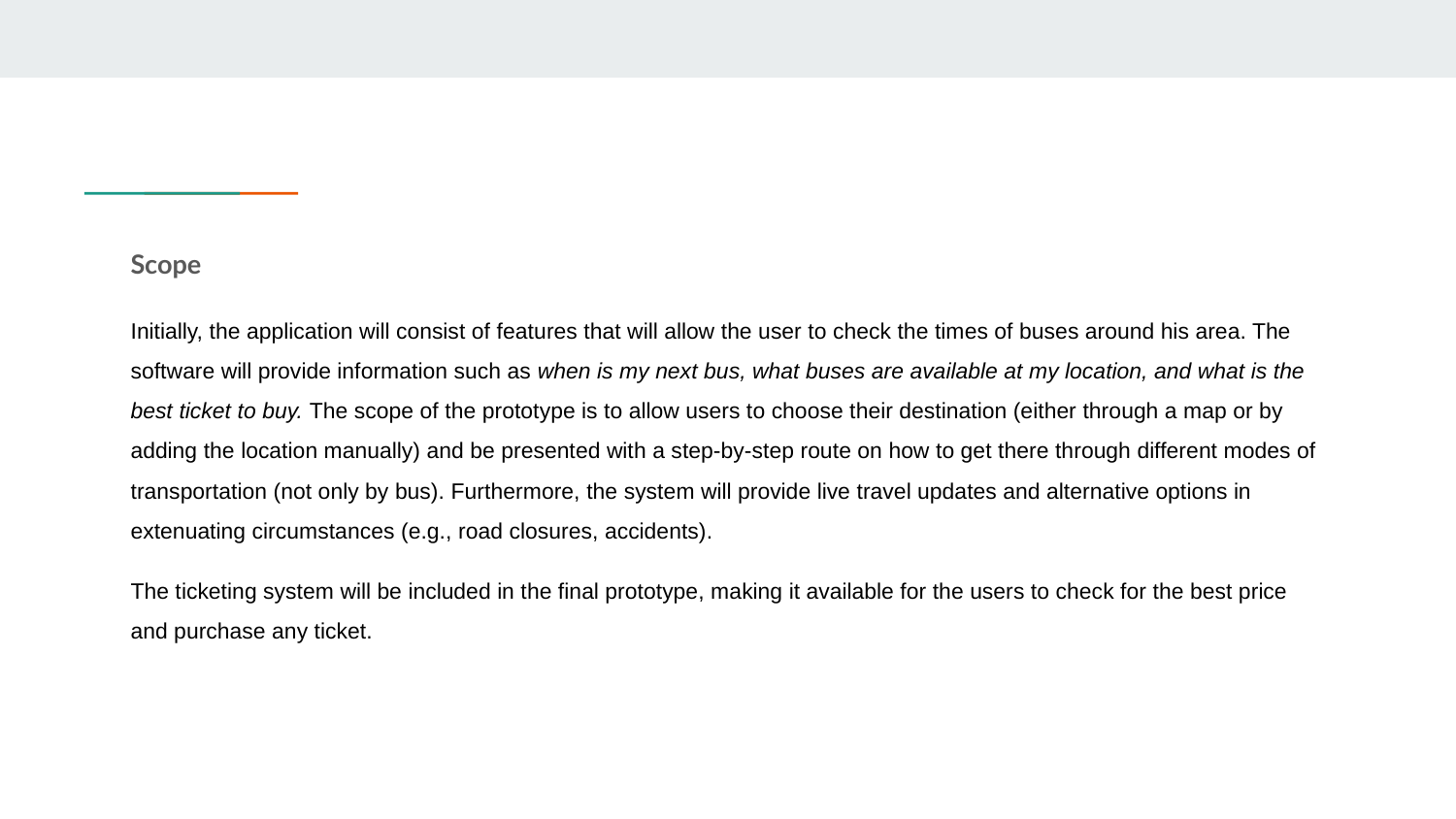

Scope
Initially, the application will consist of features that will allow the user to check the times of buses around his area. The software will provide information such as when is my next bus, what buses are available at my location, and what is the best ticket to buy. The scope of the prototype is to allow users to choose their destination (either through a map or by adding the location manually) and be presented with a step-by-step route on how to get there through different modes of transportation (not only by bus). Furthermore, the system will provide live travel updates and alternative options in extenuating circumstances (e.g., road closures, accidents).
The ticketing system will be included in the final prototype, making it available for the users to check for the best price and purchase any ticket.